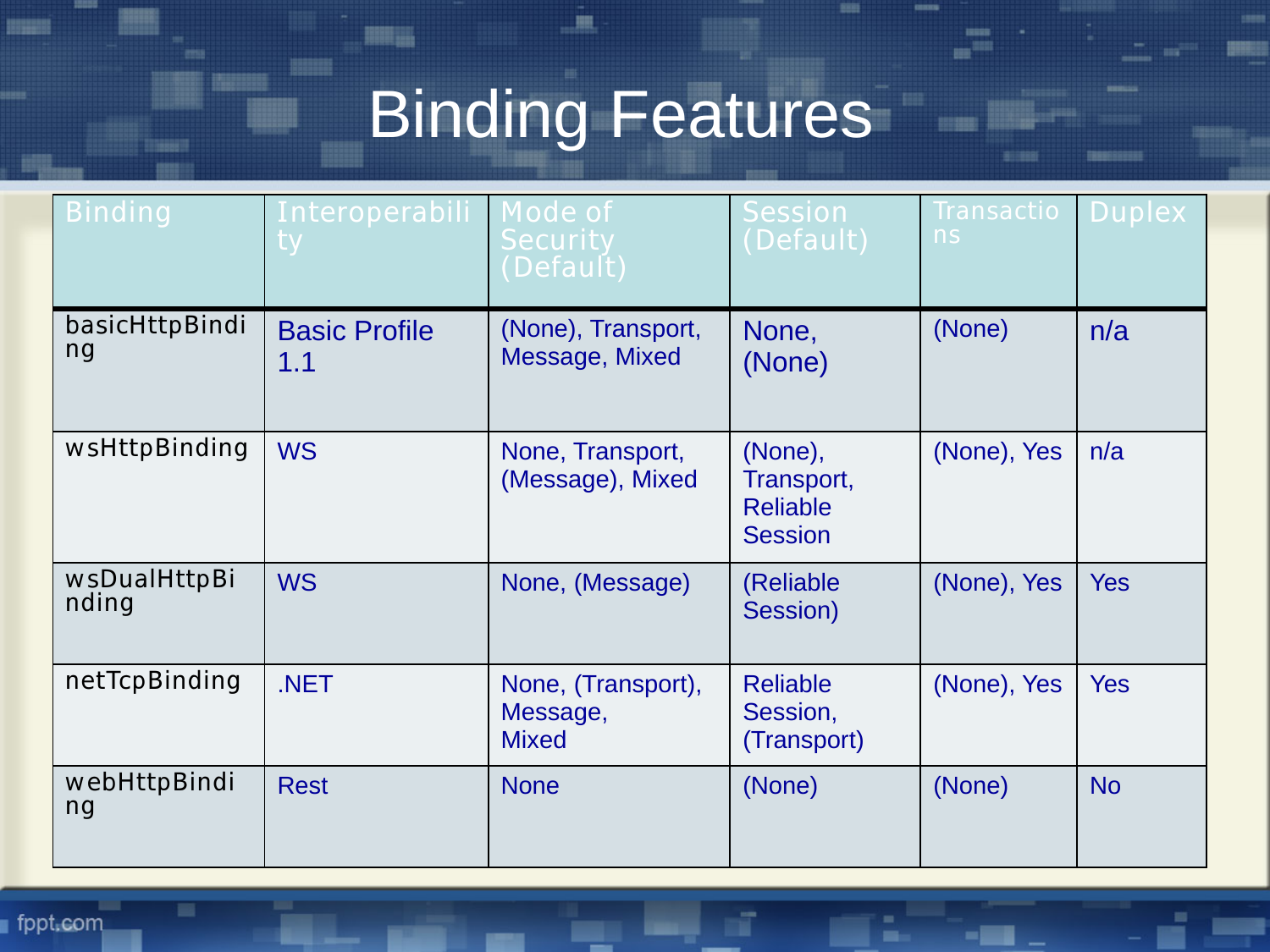

Binding Features
| Binding | Interoperability | Mode of Security (Default) | Session (Default) | Transactions | Duplex |
| --- | --- | --- | --- | --- | --- |
| basicHttpBinding | Basic Profile 1.1 | (None), Transport, Message, Mixed | None, (None) | (None) | n/a |
| wsHttpBinding | WS | None, Transport, (Message), Mixed | (None), Transport, Reliable Session | (None), Yes | n/a |
| wsDualHttpBinding | WS | None, (Message) | (Reliable Session) | (None), Yes | Yes |
| netTcpBinding | .NET | None, (Transport), Message, Mixed | Reliable Session, (Transport) | (None), Yes | Yes |
| webHttpBinding | Rest | None | (None) | (None) | No |